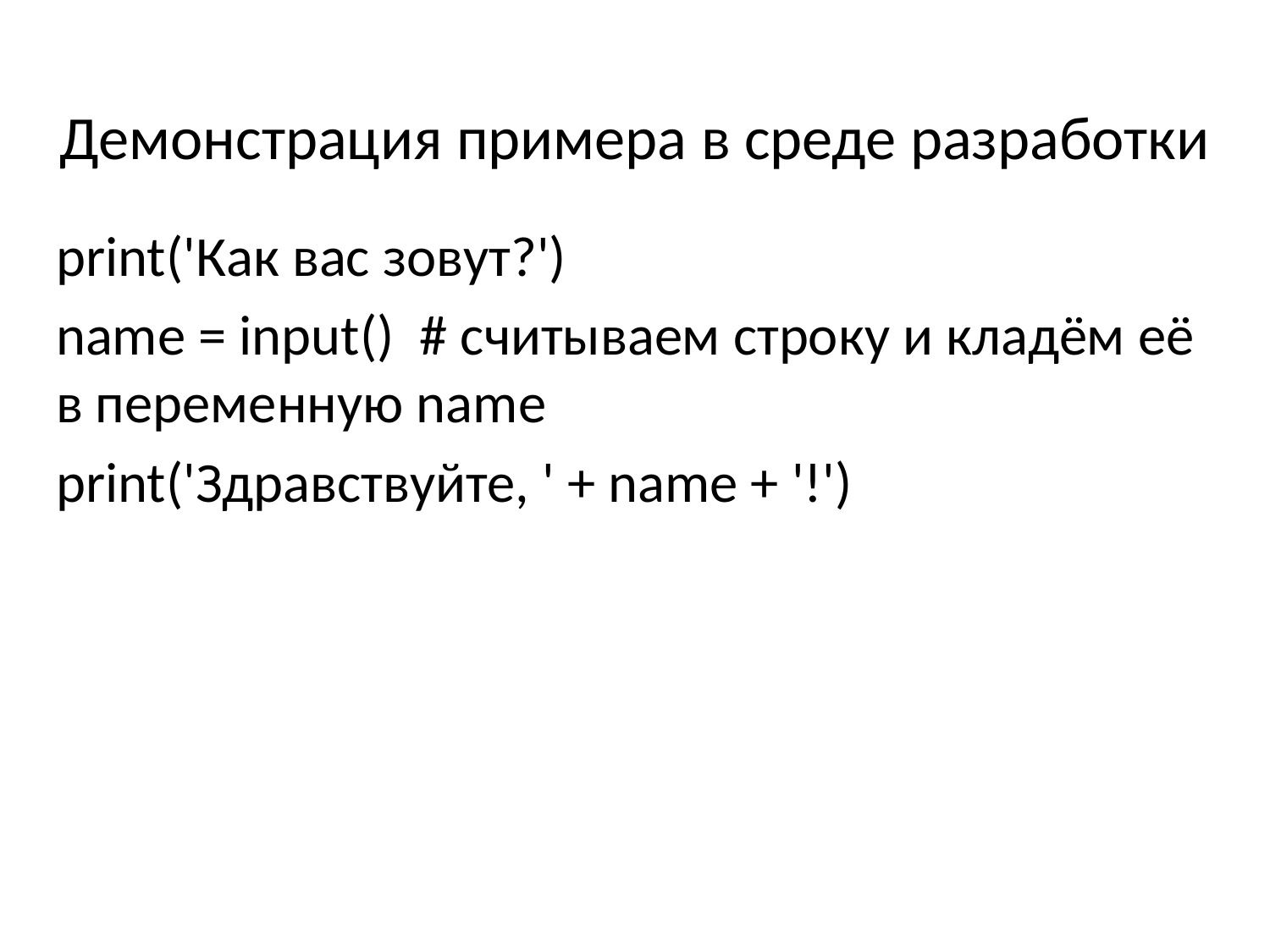

# Демонстрация примера в среде разработки
print('Как вас зовут?')
name = input()  # считываем строку и кладём её в переменную name
print('Здравствуйте, ' + name + '!')